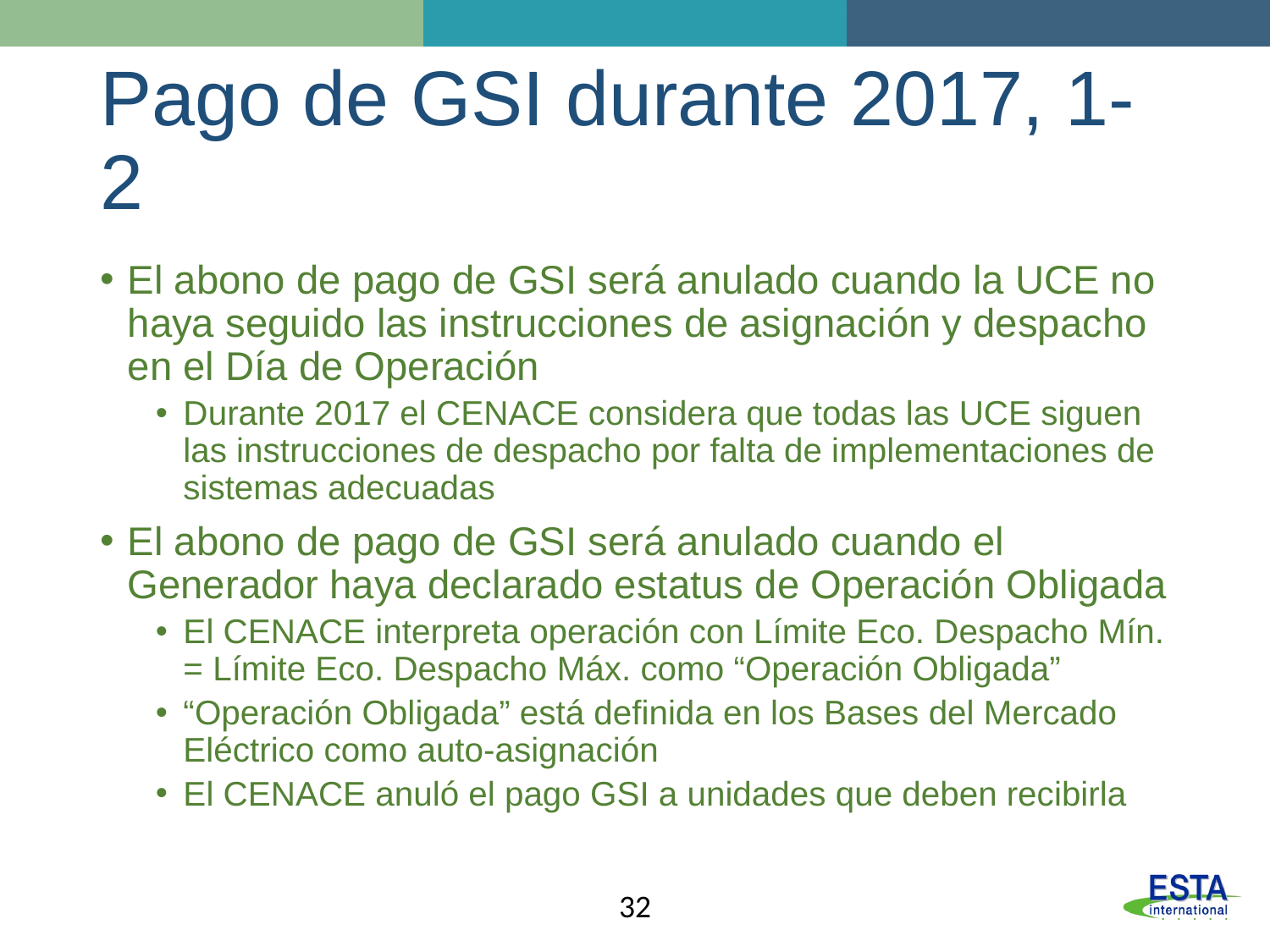

# Pago de GSI durante 2017, 1-2
El abono de pago de GSI será anulado cuando la UCE no haya seguido las instrucciones de asignación y despacho en el Día de Operación
Durante 2017 el CENACE considera que todas las UCE siguen las instrucciones de despacho por falta de implementaciones de sistemas adecuadas
El abono de pago de GSI será anulado cuando el Generador haya declarado estatus de Operación Obligada
El CENACE interpreta operación con Límite Eco. Despacho Mín. = Límite Eco. Despacho Máx. como “Operación Obligada”
“Operación Obligada” está definida en los Bases del Mercado Eléctrico como auto-asignación
El CENACE anuló el pago GSI a unidades que deben recibirla
32